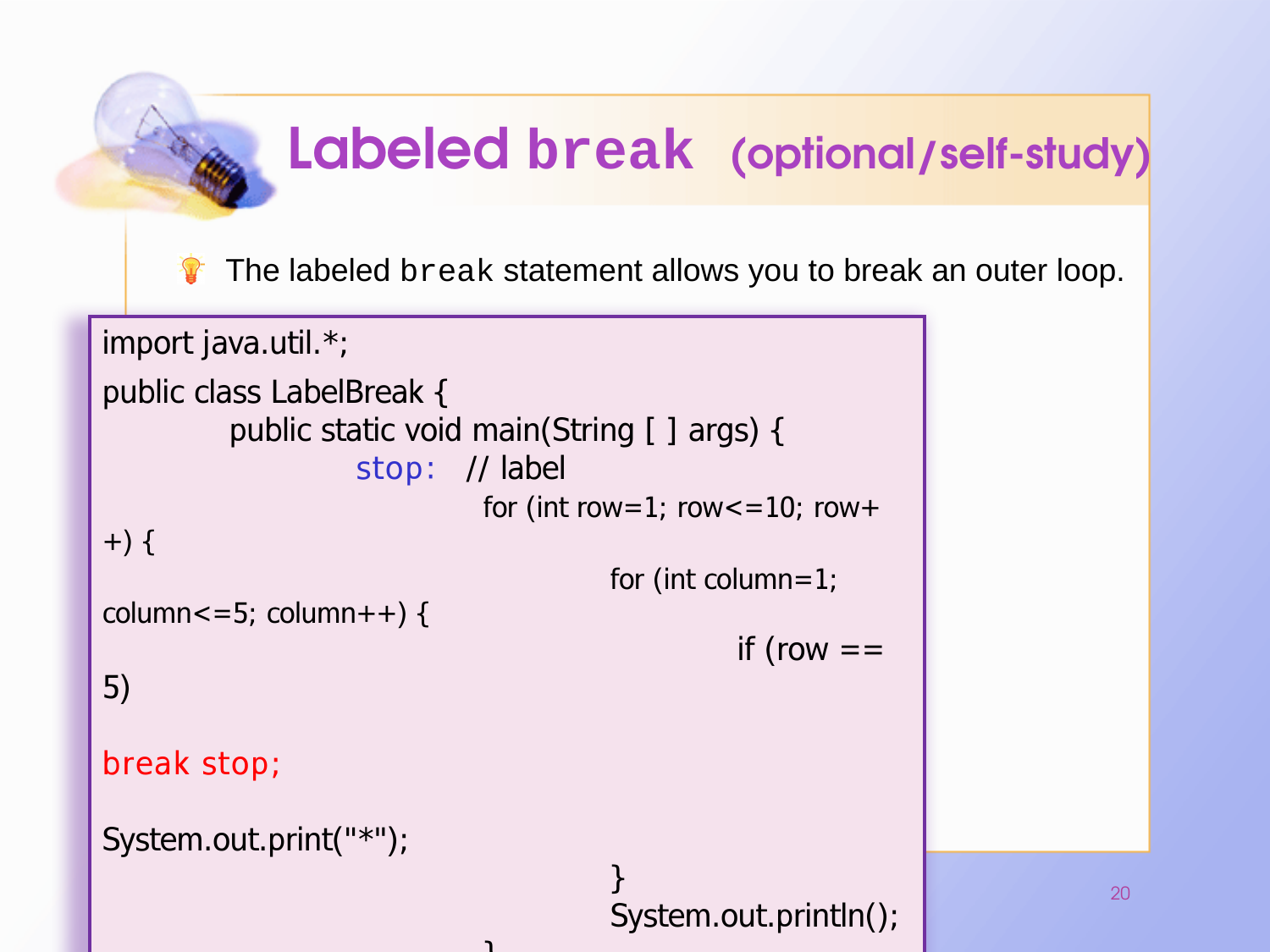

# Labeled break (optional/self-study)
The labeled break statement allows you to break an outer loop.
import java.util.*;
public class LabelBreak {
	public static void main(String [ ] args) {
		stop:   // label
			for (int row=1; row<=10; row++) {
				for (int column=1; column<=5; column++) {
					if (row == 5)
						break stop;
					System.out.print("*");
				}
				System.out.println();
			}
	}
}
(C) VTC, Prepared by sm-lau@vtc.edu.hk
20